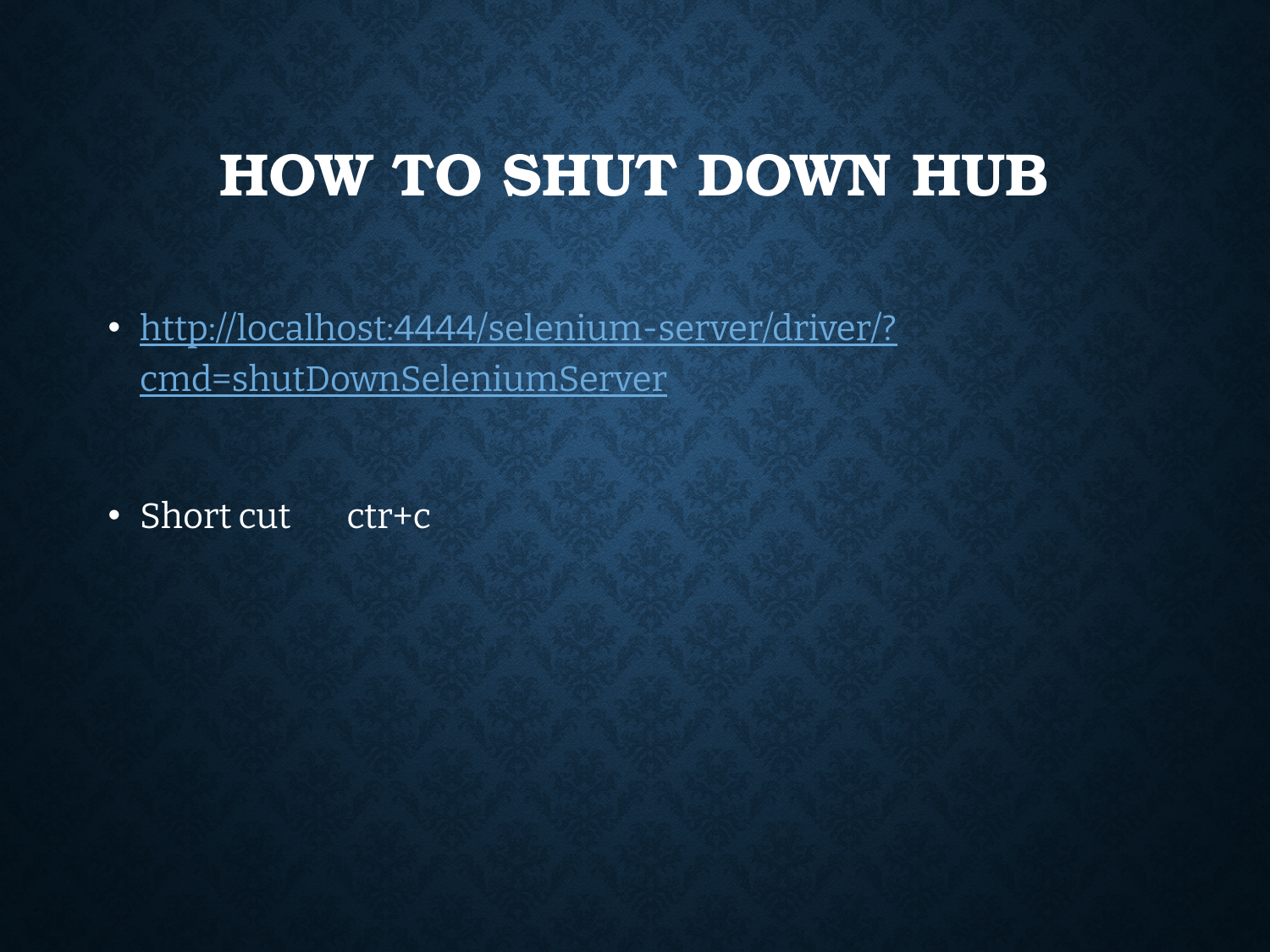

# How to shut down hub
http://localhost:4444/selenium-server/driver/?cmd=shutDownSeleniumServer

Short cut        ctr+c